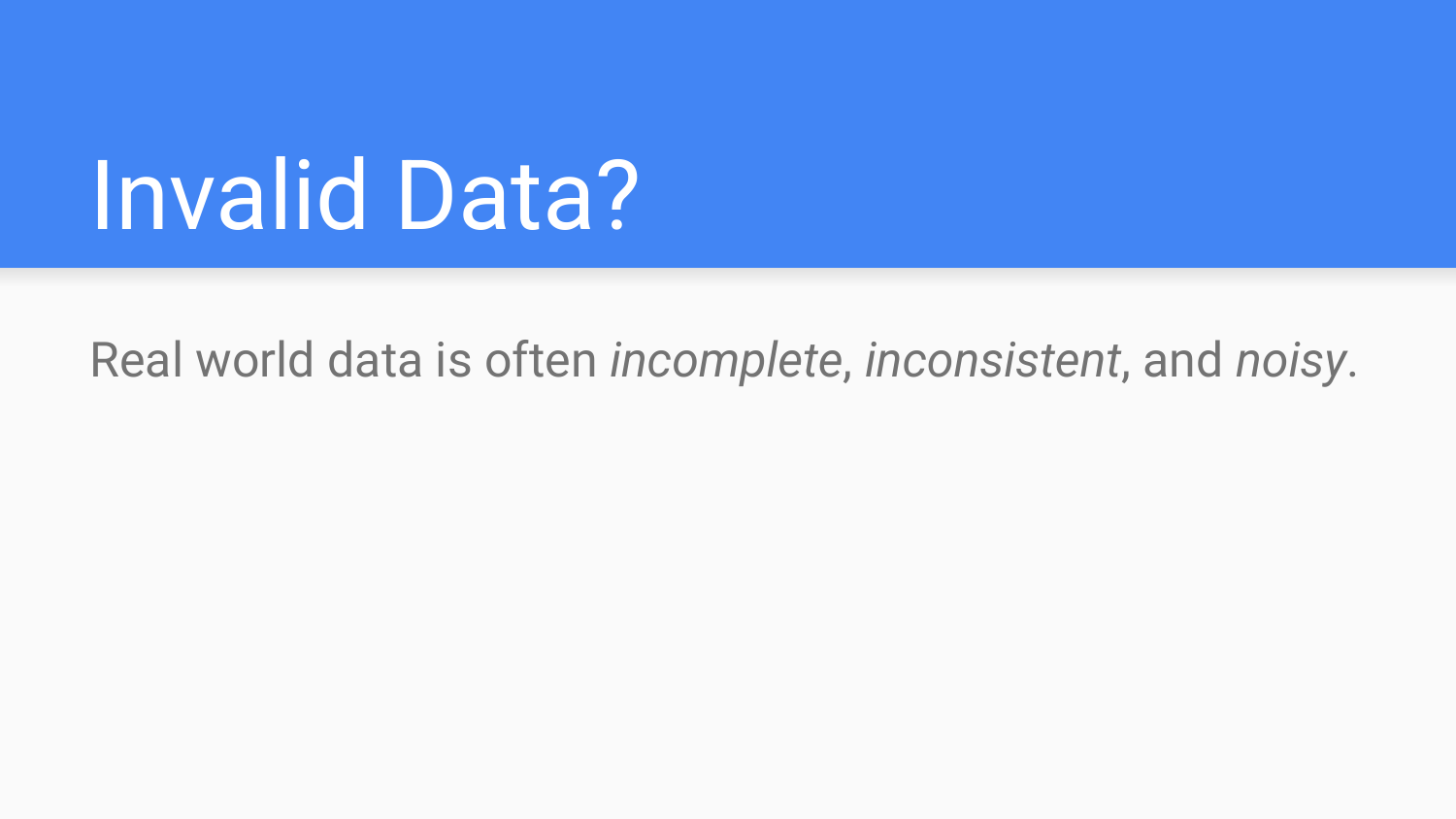

# Invalid Data?
Real world data is often incomplete, inconsistent, and noisy.